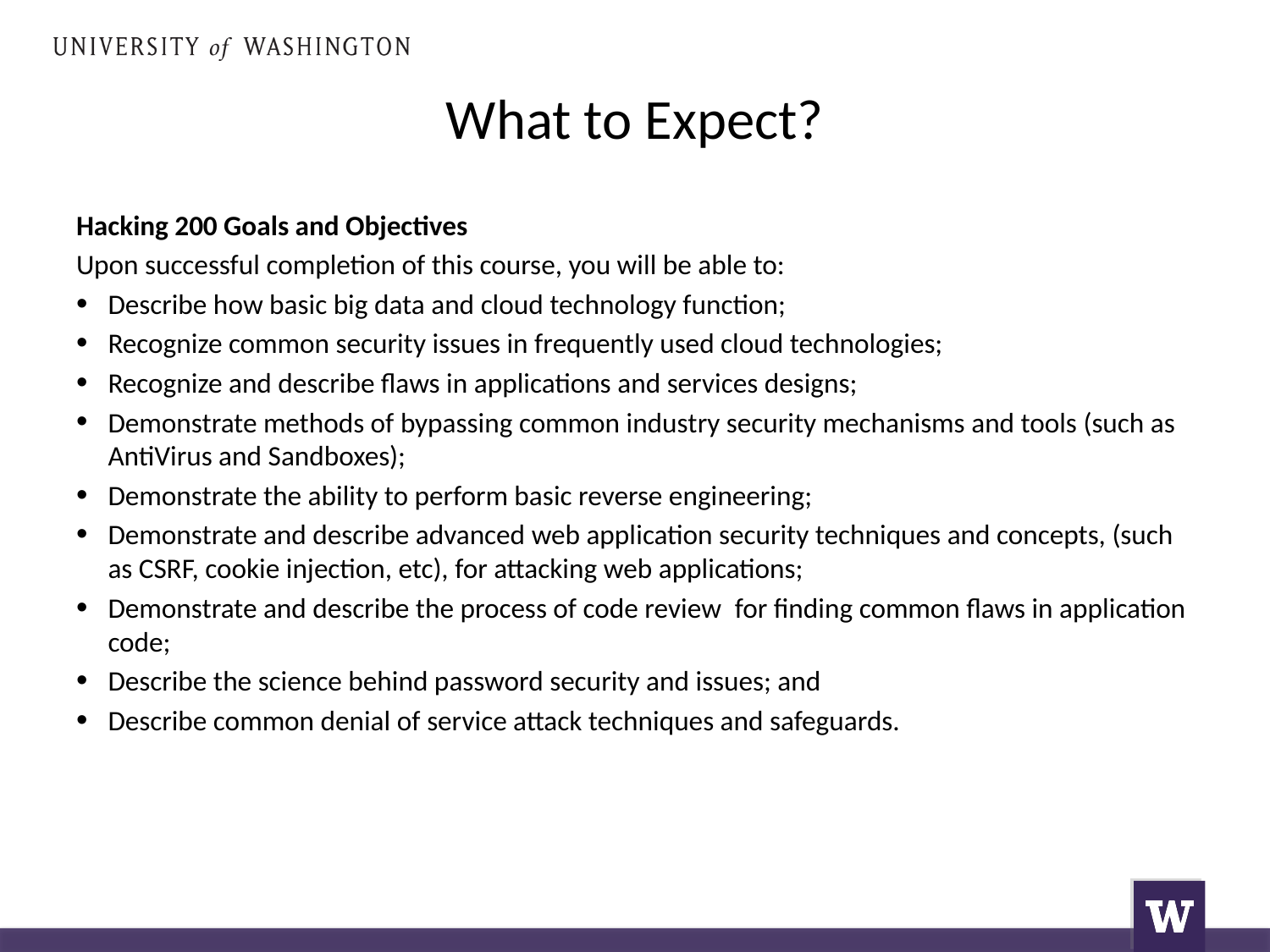

# What to Expect?
Hacking 200 Goals and Objectives
Upon successful completion of this course, you will be able to:
Describe how basic big data and cloud technology function;
Recognize common security issues in frequently used cloud technologies;
Recognize and describe flaws in applications and services designs;
Demonstrate methods of bypassing common industry security mechanisms and tools (such as AntiVirus and Sandboxes);
Demonstrate the ability to perform basic reverse engineering;
Demonstrate and describe advanced web application security techniques and concepts, (such as CSRF, cookie injection, etc), for attacking web applications;
Demonstrate and describe the process of code review  for finding common flaws in application code;
Describe the science behind password security and issues; and
Describe common denial of service attack techniques and safeguards.